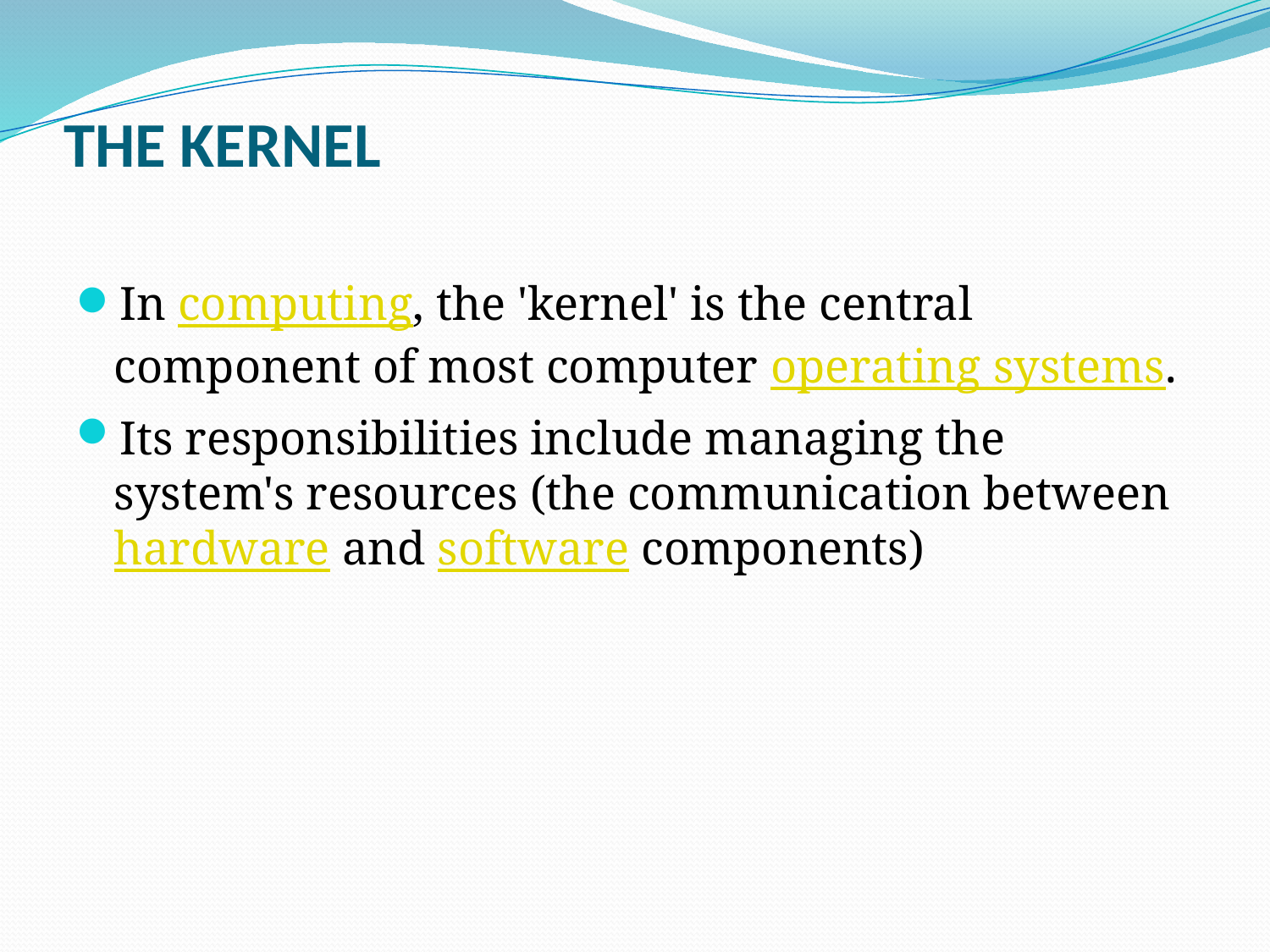

# THE KERNEL
In computing, the 'kernel' is the central component of most computer operating systems.
Its responsibilities include managing the system's resources (the communication between hardware and software components)